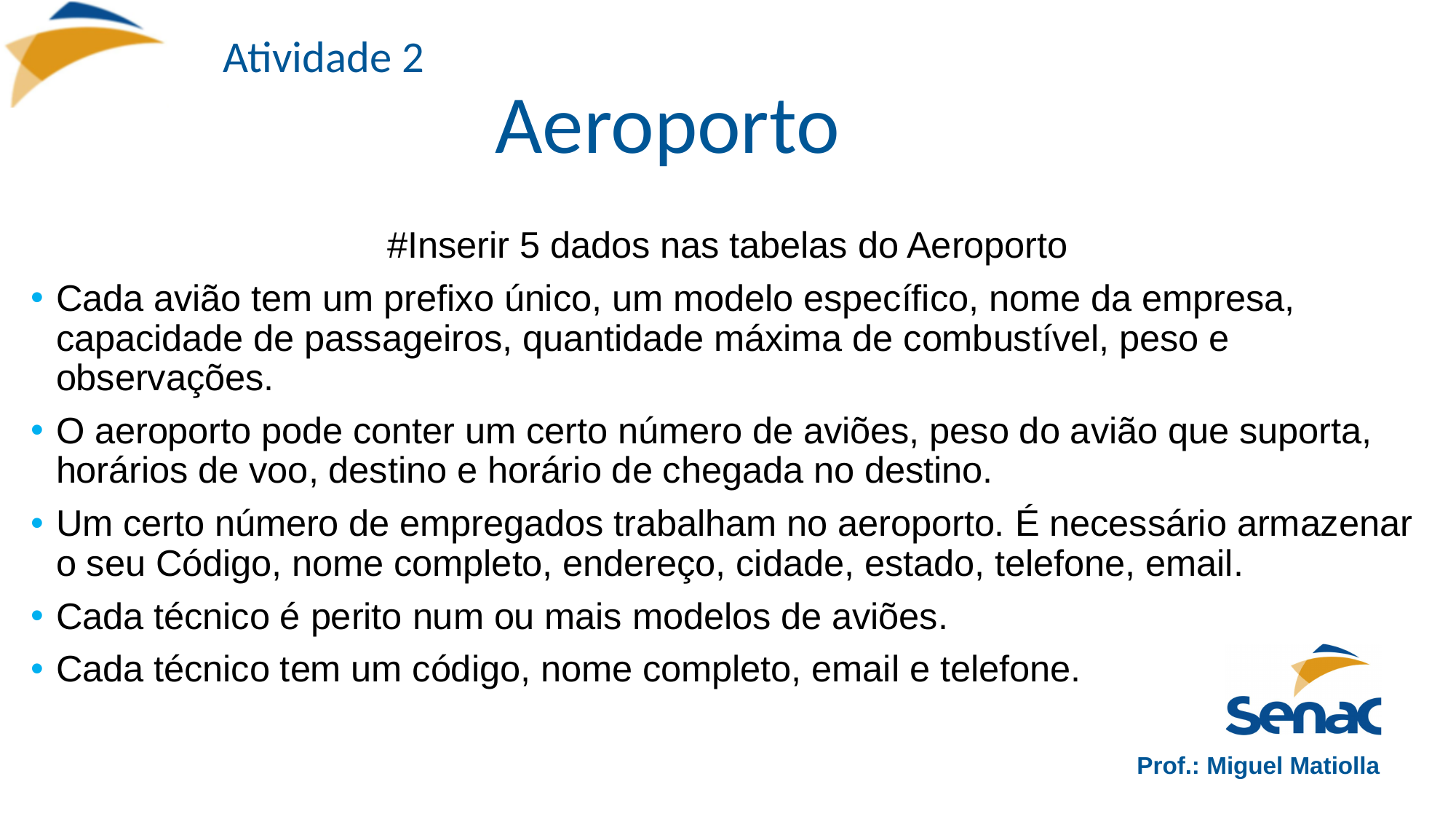

# Atividade 2 Aeroporto
#Inserir 5 dados nas tabelas do Aeroporto
Cada avião tem um prefixo único, um modelo específico, nome da empresa, capacidade de passageiros, quantidade máxima de combustível, peso e observações.
O aeroporto pode conter um certo número de aviões, peso do avião que suporta, horários de voo, destino e horário de chegada no destino.
Um certo número de empregados trabalham no aeroporto. É necessário armazenar o seu Código, nome completo, endereço, cidade, estado, telefone, email.
Cada técnico é perito num ou mais modelos de aviões.
Cada técnico tem um código, nome completo, email e telefone.